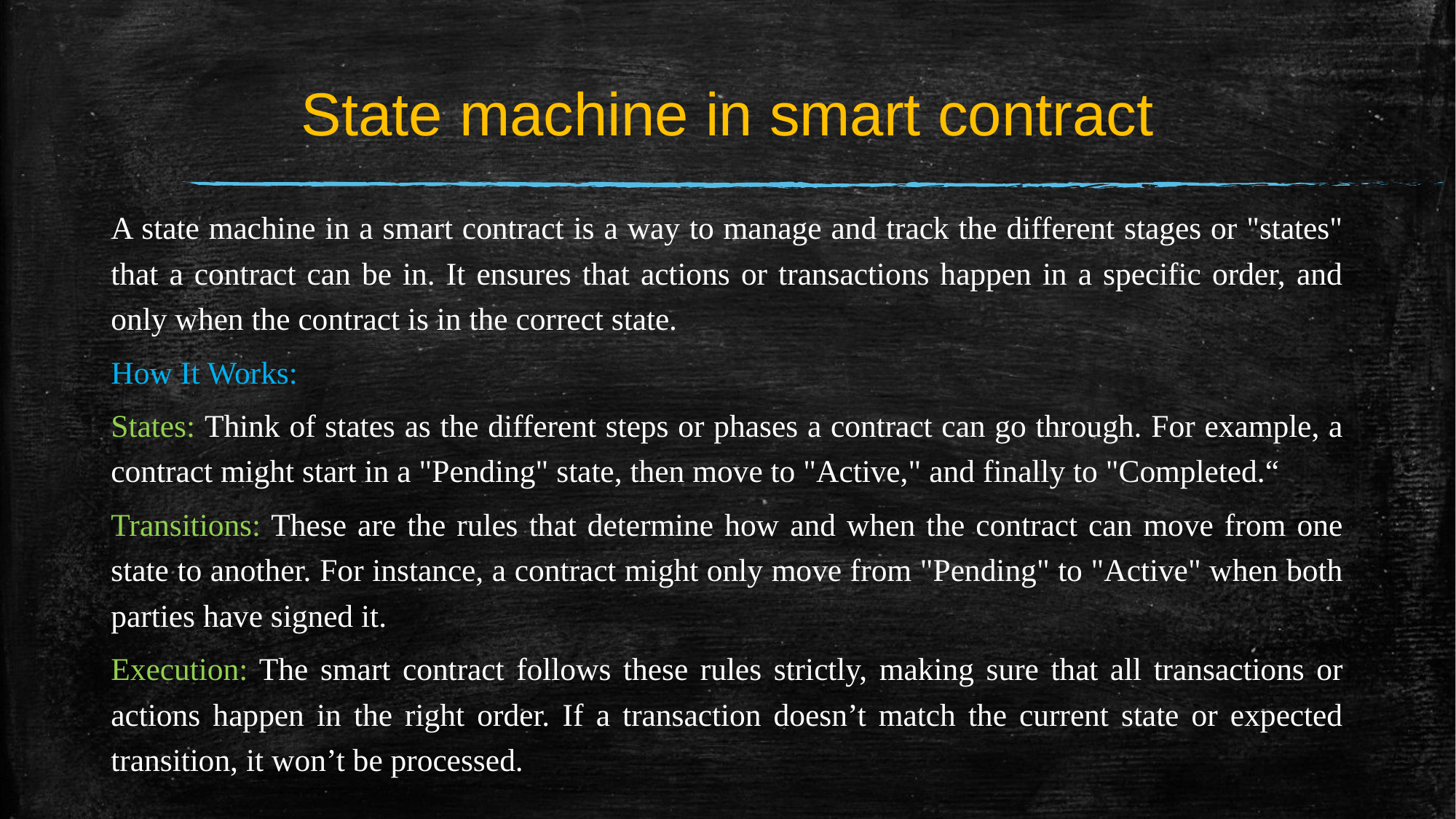

# State machine in smart contract
A state machine in a smart contract is a way to manage and track the different stages or "states" that a contract can be in. It ensures that actions or transactions happen in a specific order, and only when the contract is in the correct state.
How It Works:
States: Think of states as the different steps or phases a contract can go through. For example, a contract might start in a "Pending" state, then move to "Active," and finally to "Completed.“
Transitions: These are the rules that determine how and when the contract can move from one state to another. For instance, a contract might only move from "Pending" to "Active" when both parties have signed it.
Execution: The smart contract follows these rules strictly, making sure that all transactions or actions happen in the right order. If a transaction doesn’t match the current state or expected transition, it won’t be processed.